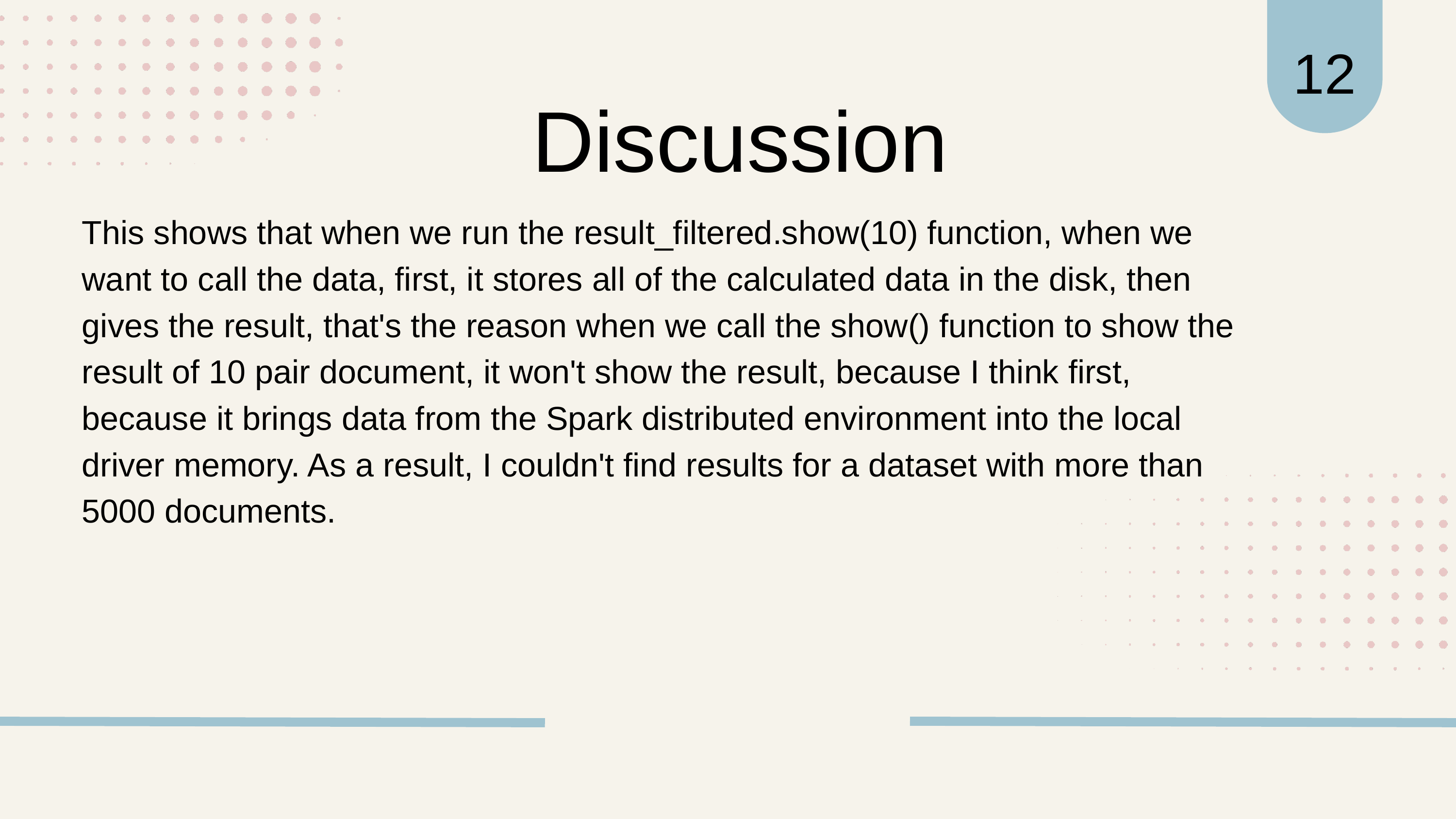

12

 Discu﻿ssion
This shows that when we run the result_filtered.show(10) function, when we want to call the data, first, it stores all of the calculated data in the disk, then gives the result, that's the reason when we call the show() function to show the result of 10 pair document, it won't show the result, because I think first, because it brings data from the Spark distributed environment into the local driver memory. As a result, I couldn't find results for a dataset with more than 5000 documents.